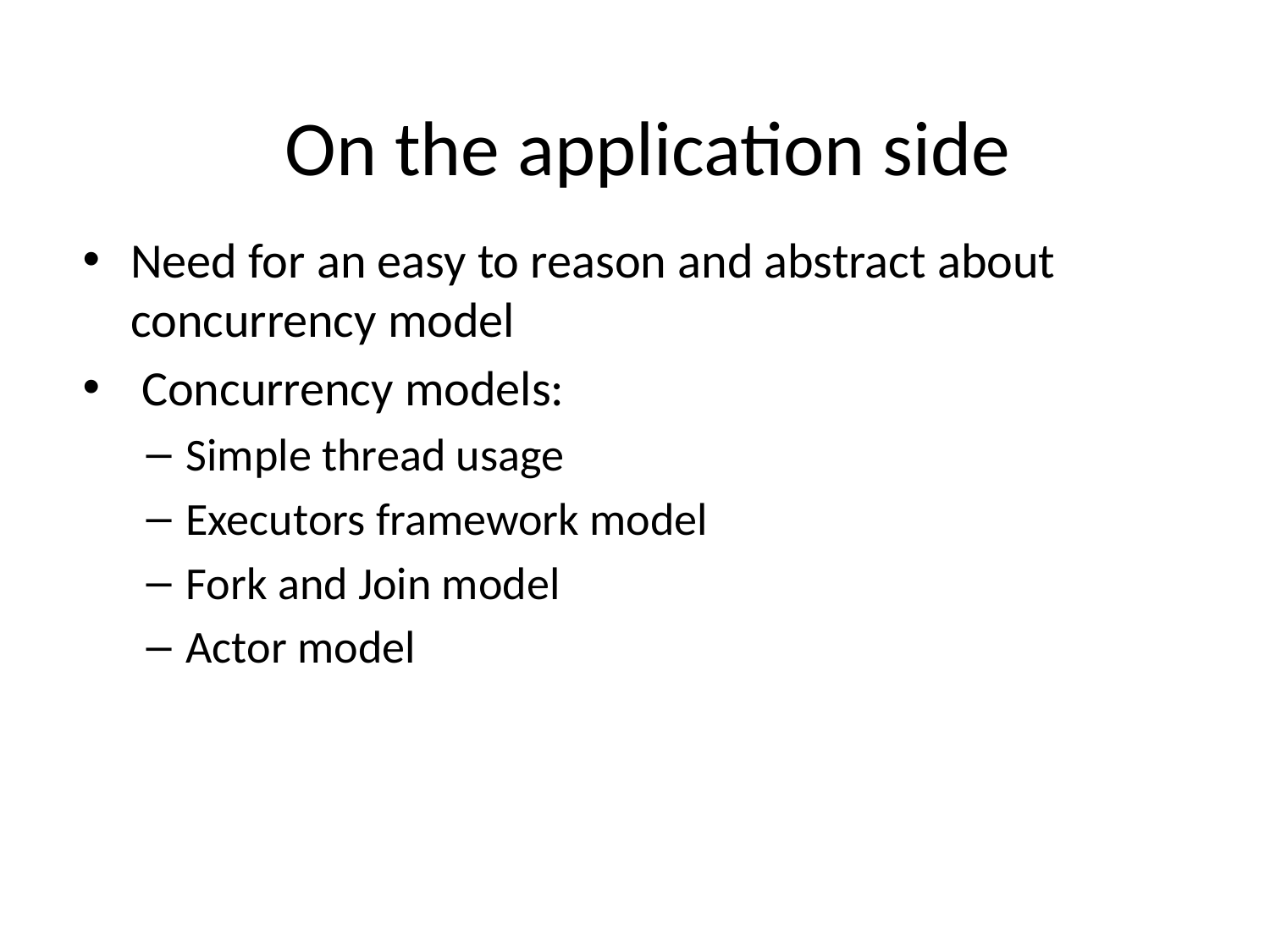

# On the application side
Need for an easy to reason and abstract about concurrency model
 Concurrency models:
Simple thread usage
Executors framework model
Fork and Join model
Actor model